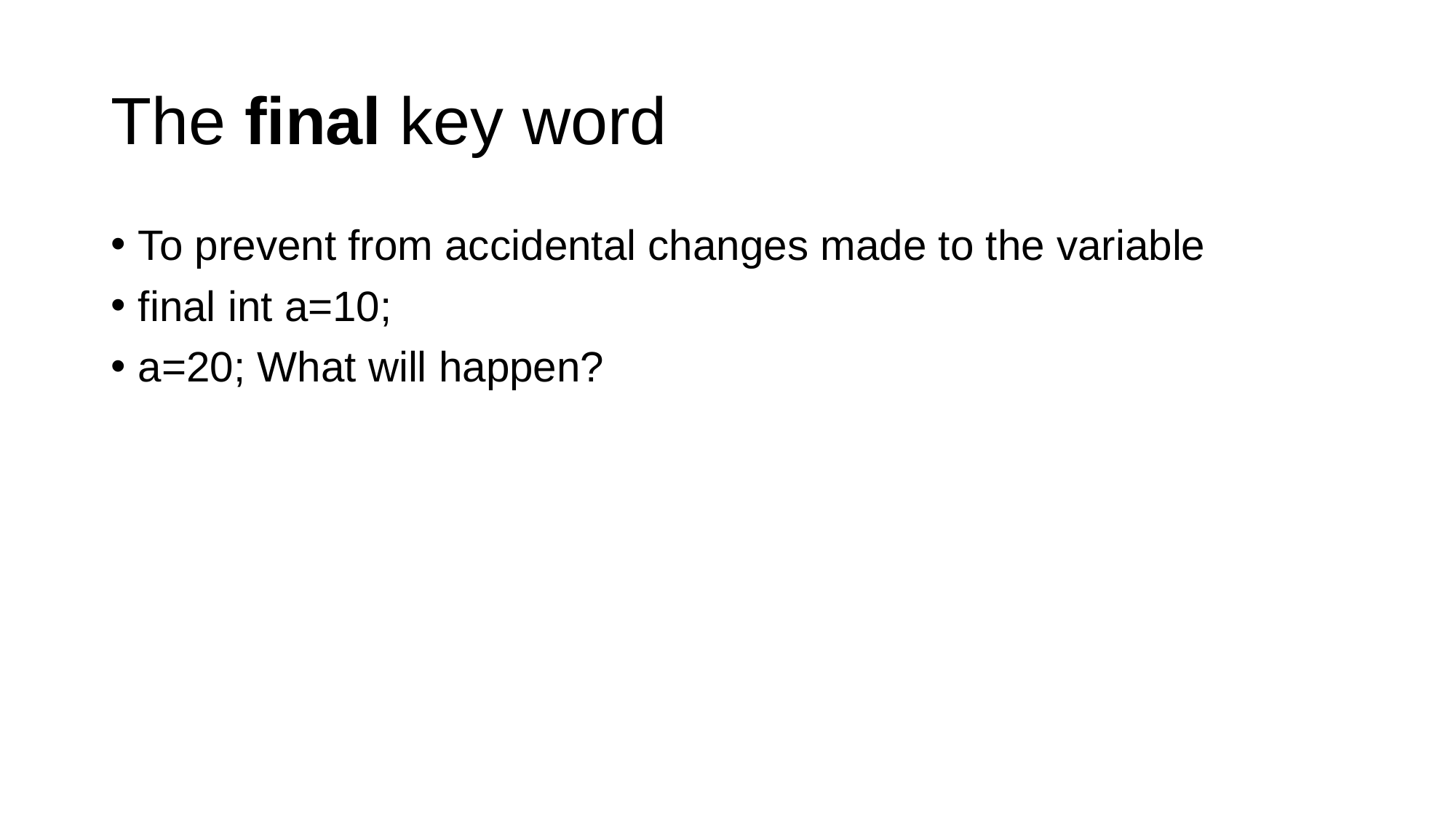

# The final key word
To prevent from accidental changes made to the variable
final int a=10;
a=20; What will happen?